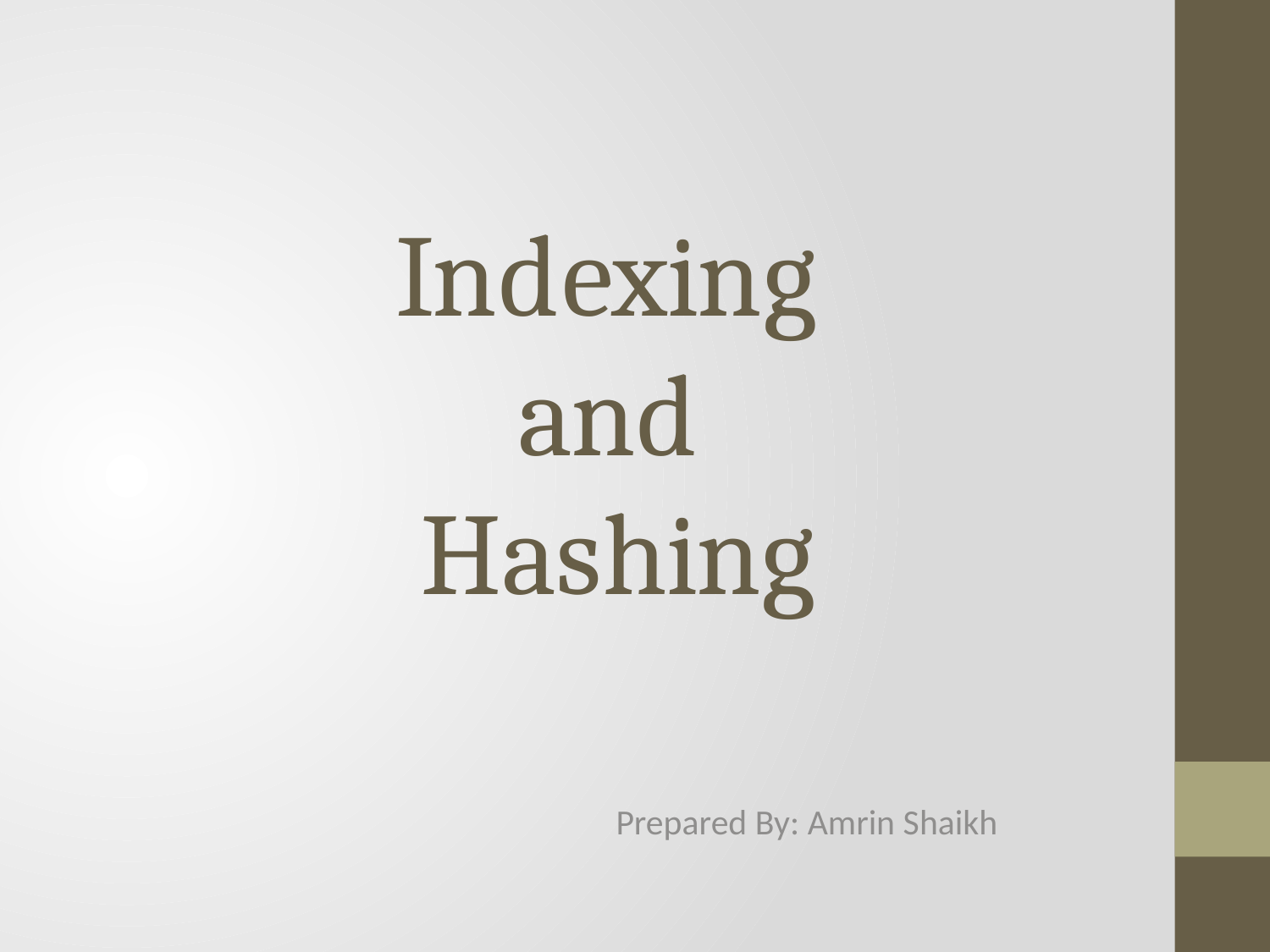

# Indexing and Hashing
Prepared By: Amrin Shaikh